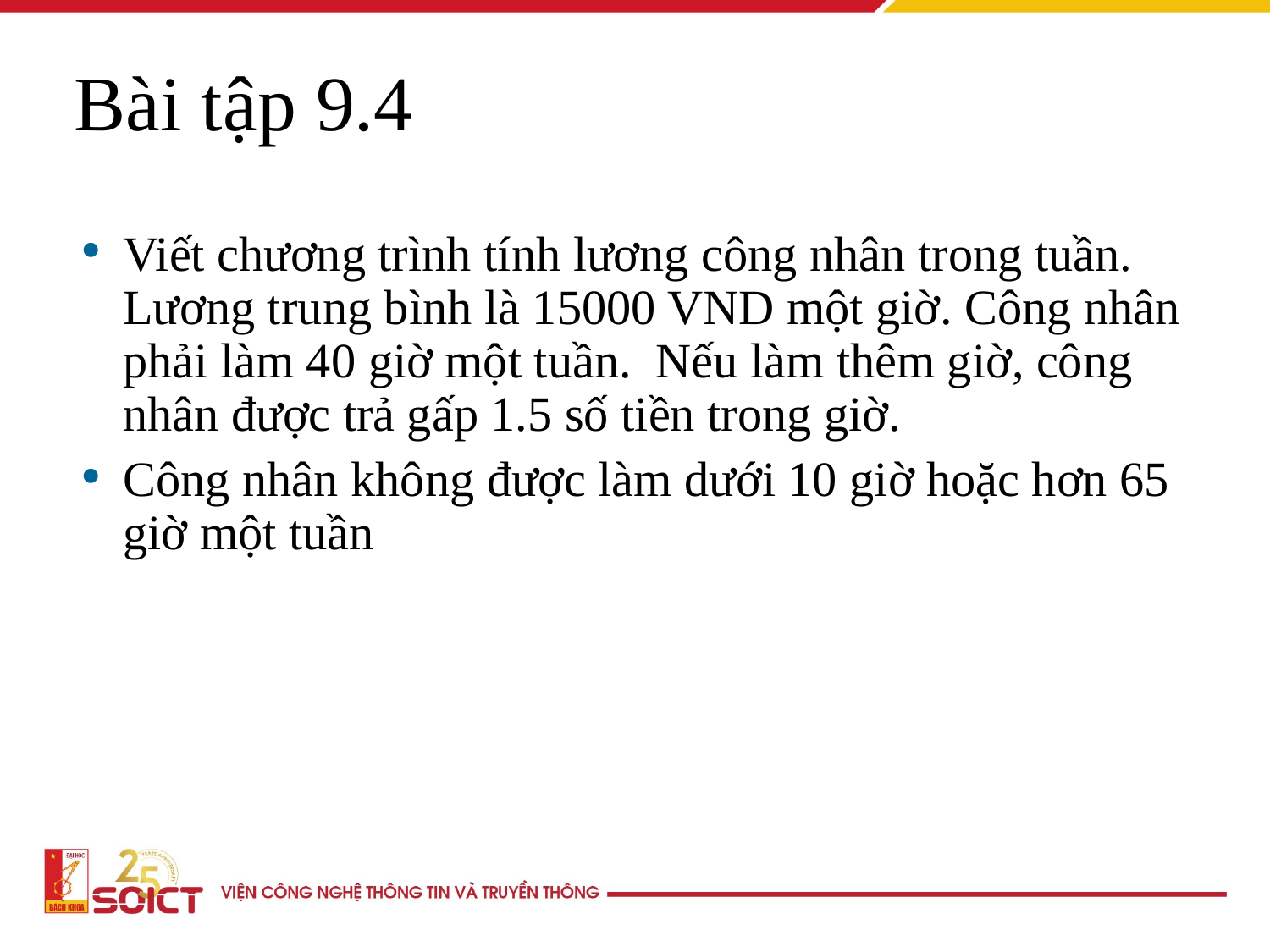

Bài tập 9.4
Viết chương trình tính lương công nhân trong tuần.  Lương trung bình là 15000 VND một giờ. Công nhân phải làm 40 giờ một tuần.  Nếu làm thêm giờ, công nhân được trả gấp 1.5 số tiền trong giờ.
Công nhân không được làm dưới 10 giờ hoặc hơn 65 giờ một tuần